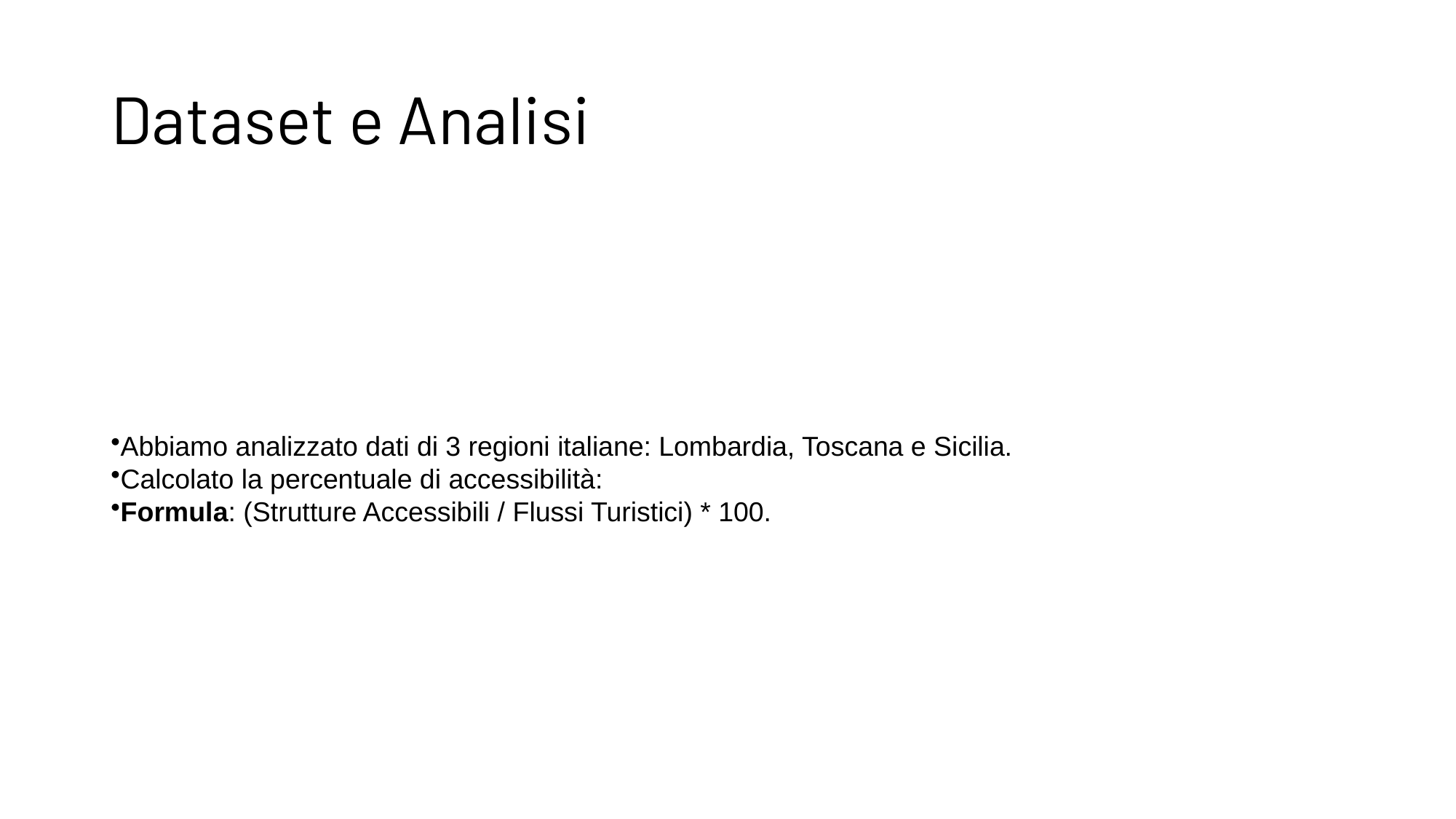

# Dataset e Analisi

Abbiamo analizzato dati di 3 regioni italiane: Lombardia, Toscana e Sicilia.
Calcolato la percentuale di accessibilità:
Formula: (Strutture Accessibili / Flussi Turistici) * 100.